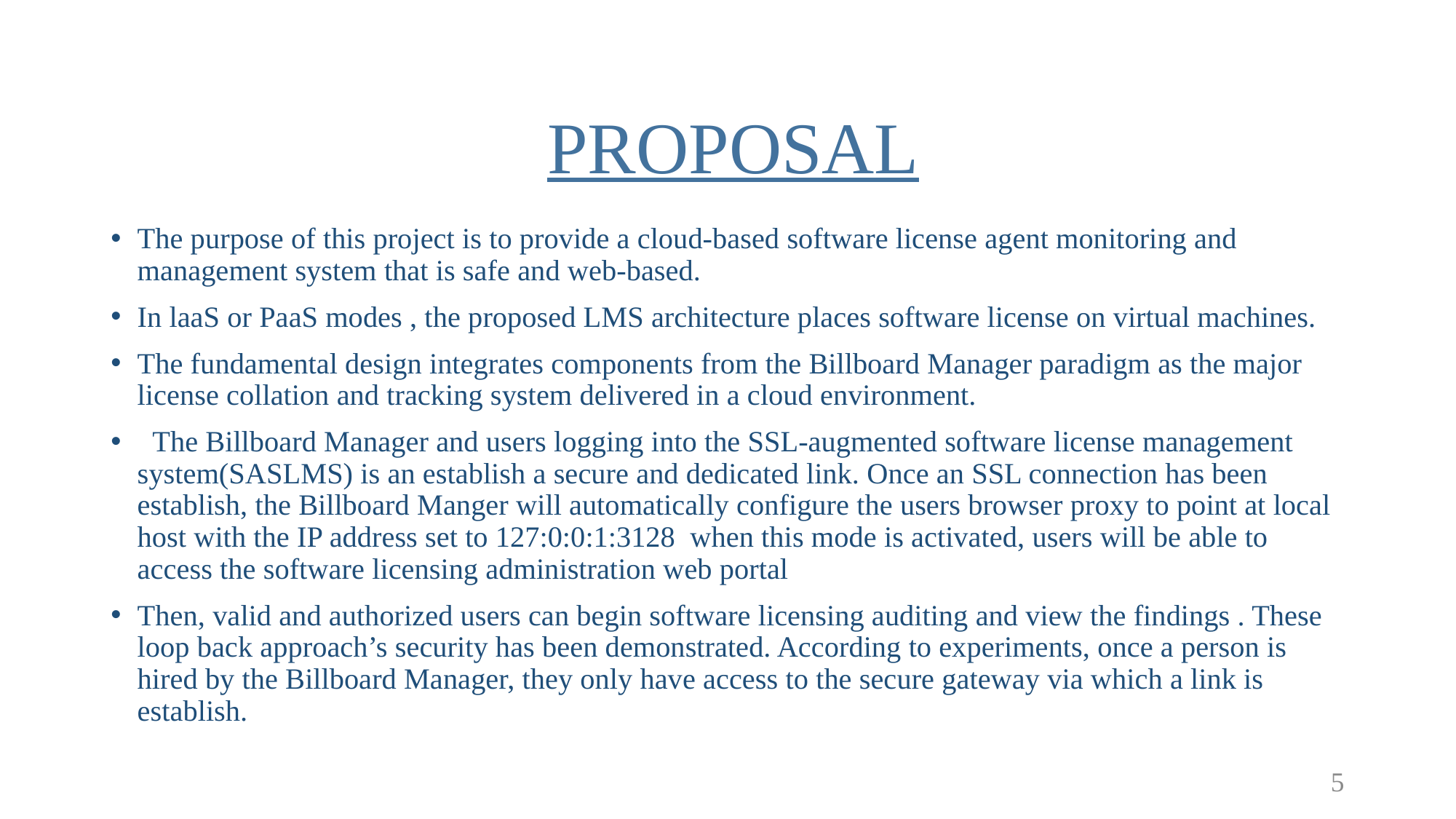

# PROPOSAL
The purpose of this project is to provide a cloud-based software license agent monitoring and management system that is safe and web-based.
In laaS or PaaS modes , the proposed LMS architecture places software license on virtual machines.
The fundamental design integrates components from the Billboard Manager paradigm as the major license collation and tracking system delivered in a cloud environment.
  The Billboard Manager and users logging into the SSL-augmented software license management system(SASLMS) is an establish a secure and dedicated link. Once an SSL connection has been establish, the Billboard Manger will automatically configure the users browser proxy to point at local host with the IP address set to 127:0:0:1:3128  when this mode is activated, users will be able to access the software licensing administration web portal
Then, valid and authorized users can begin software licensing auditing and view the findings . These loop back approach’s security has been demonstrated. According to experiments, once a person is hired by the Billboard Manager, they only have access to the secure gateway via which a link is establish.
5